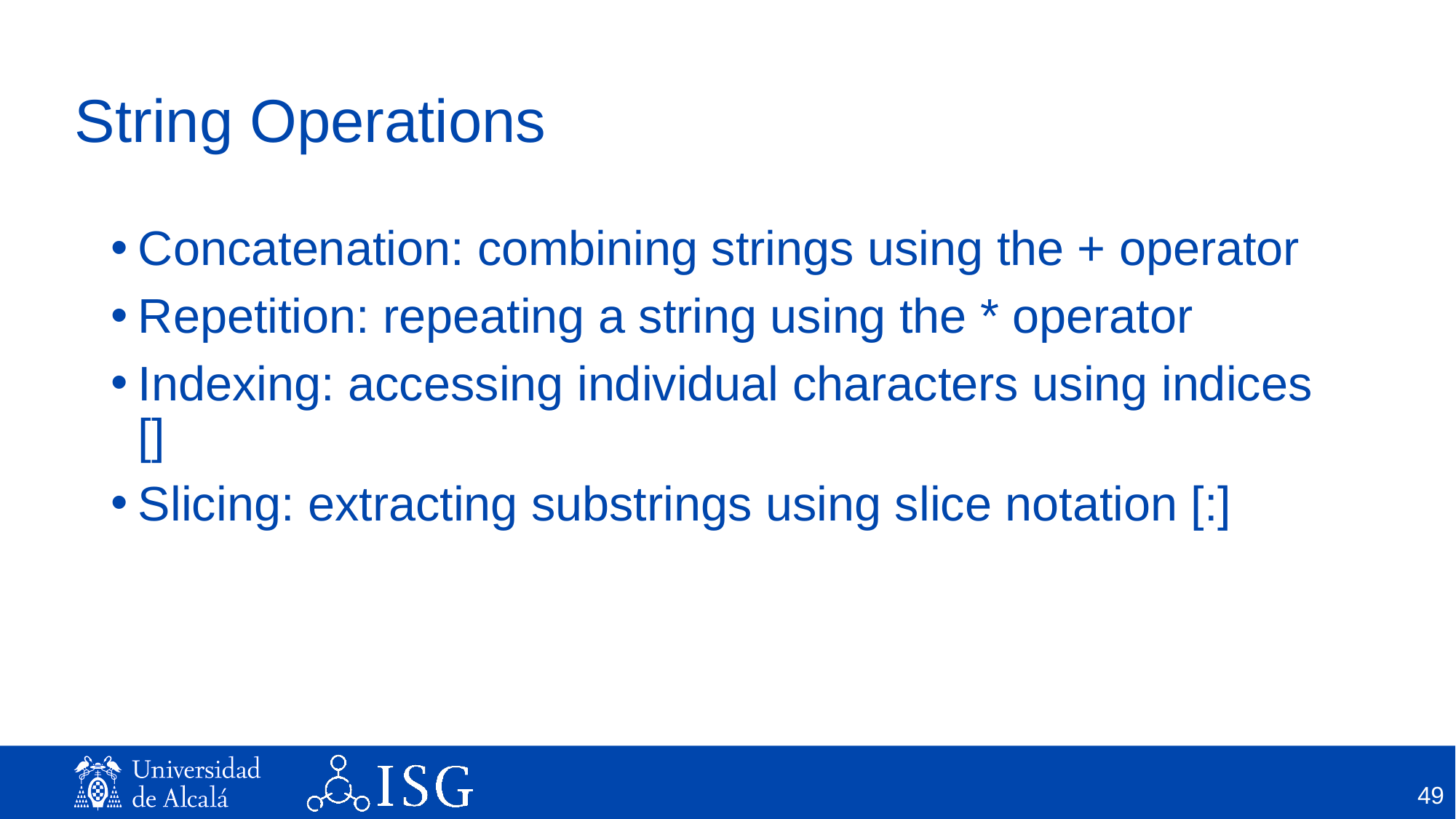

# String Operations
Concatenation: combining strings using the + operator
Repetition: repeating a string using the * operator
Indexing: accessing individual characters using indices []
Slicing: extracting substrings using slice notation [:]